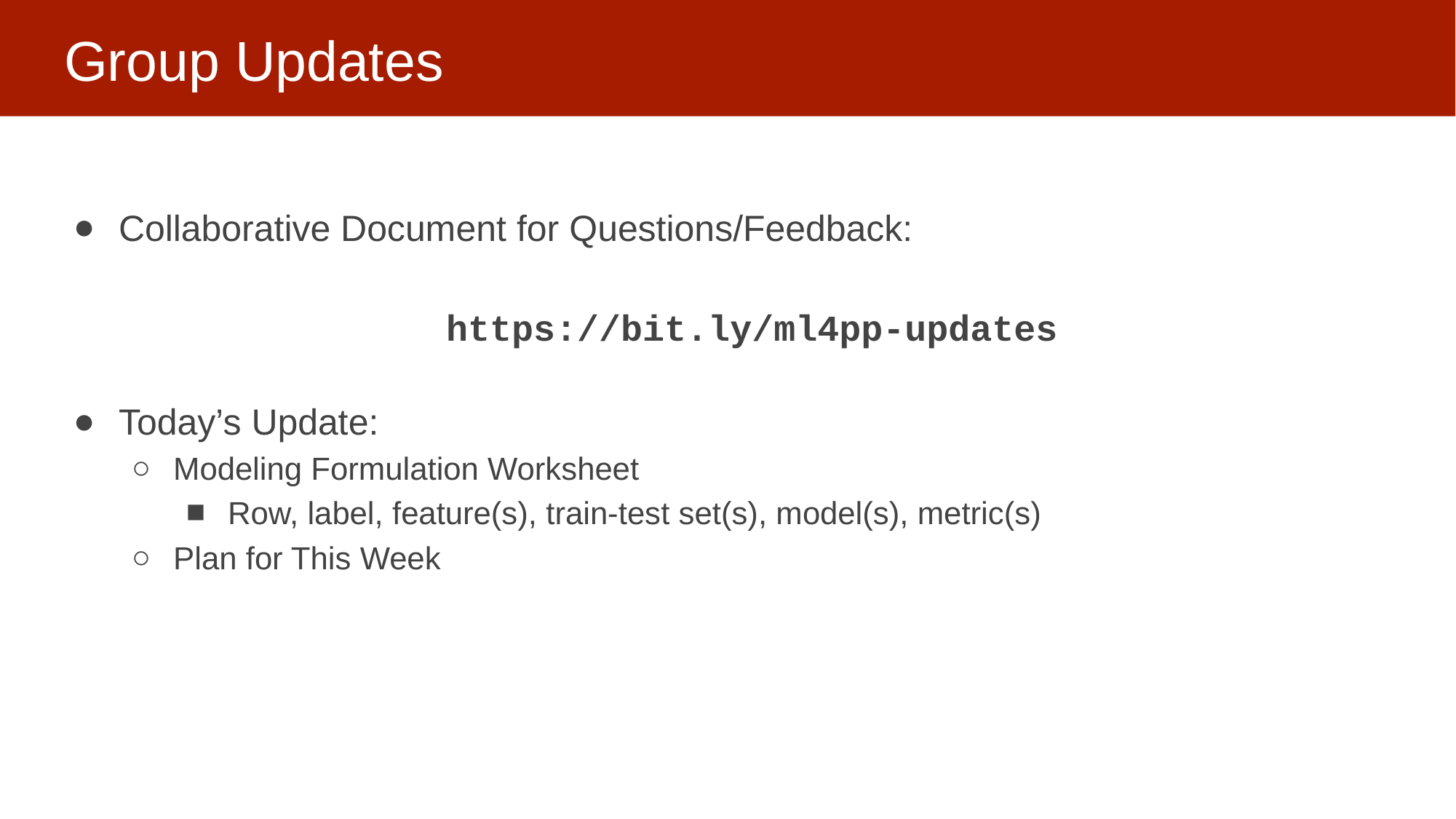

# Group Updates
Collaborative Document for Questions/Feedback:
			https://bit.ly/ml4pp-updates
Today’s Update:
Modeling Formulation Worksheet
Row, label, feature(s), train-test set(s), model(s), metric(s)
Plan for This Week